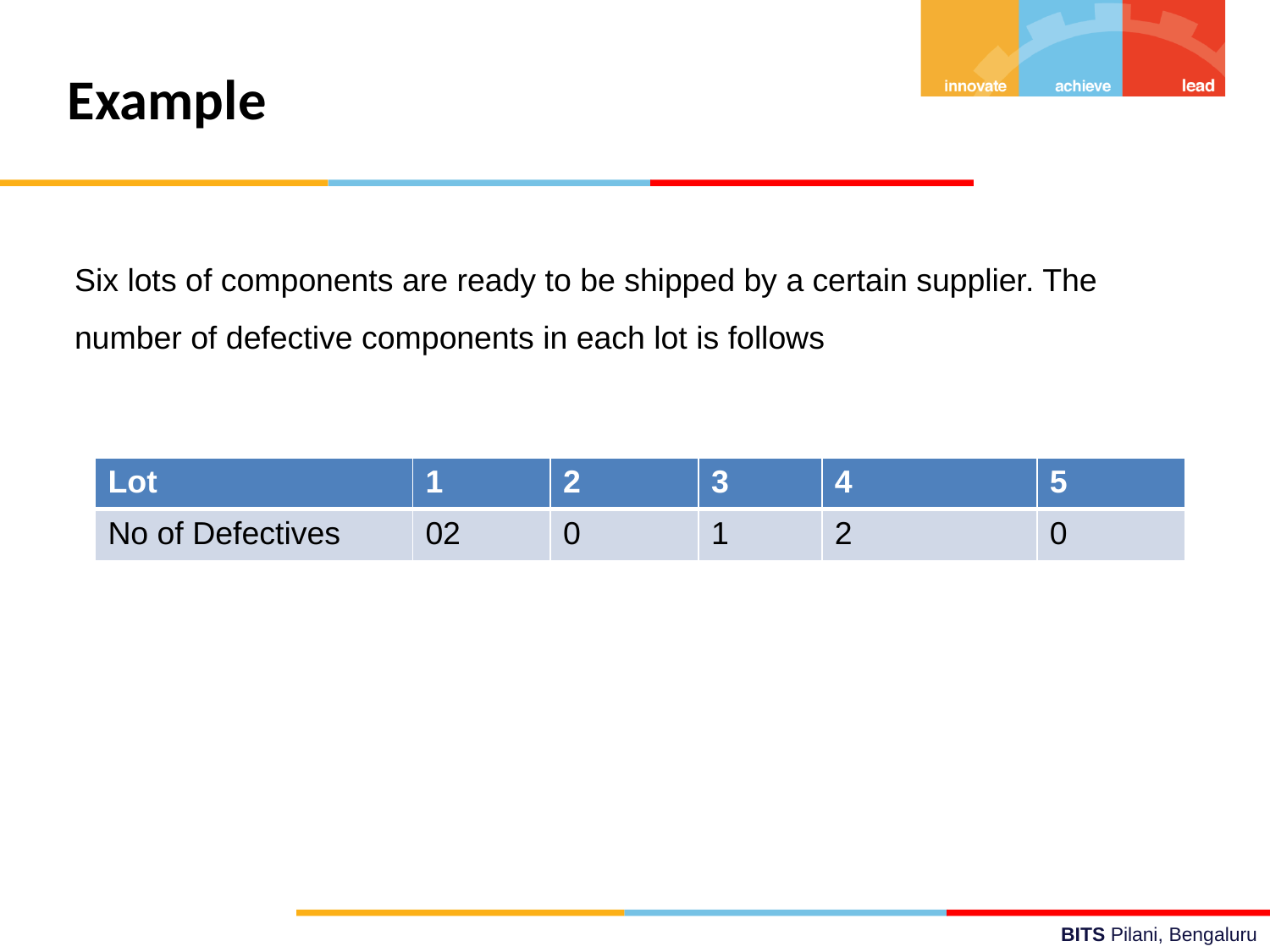

# Example
Six lots of components are ready to be shipped by a certain supplier. The number of defective components in each lot is follows

| Lot | 1 | 2 | 3 | 4 | 5 |
| --- | --- | --- | --- | --- | --- |
| No of Defectives | 02 | 0 | 1 | 2 | 0 |